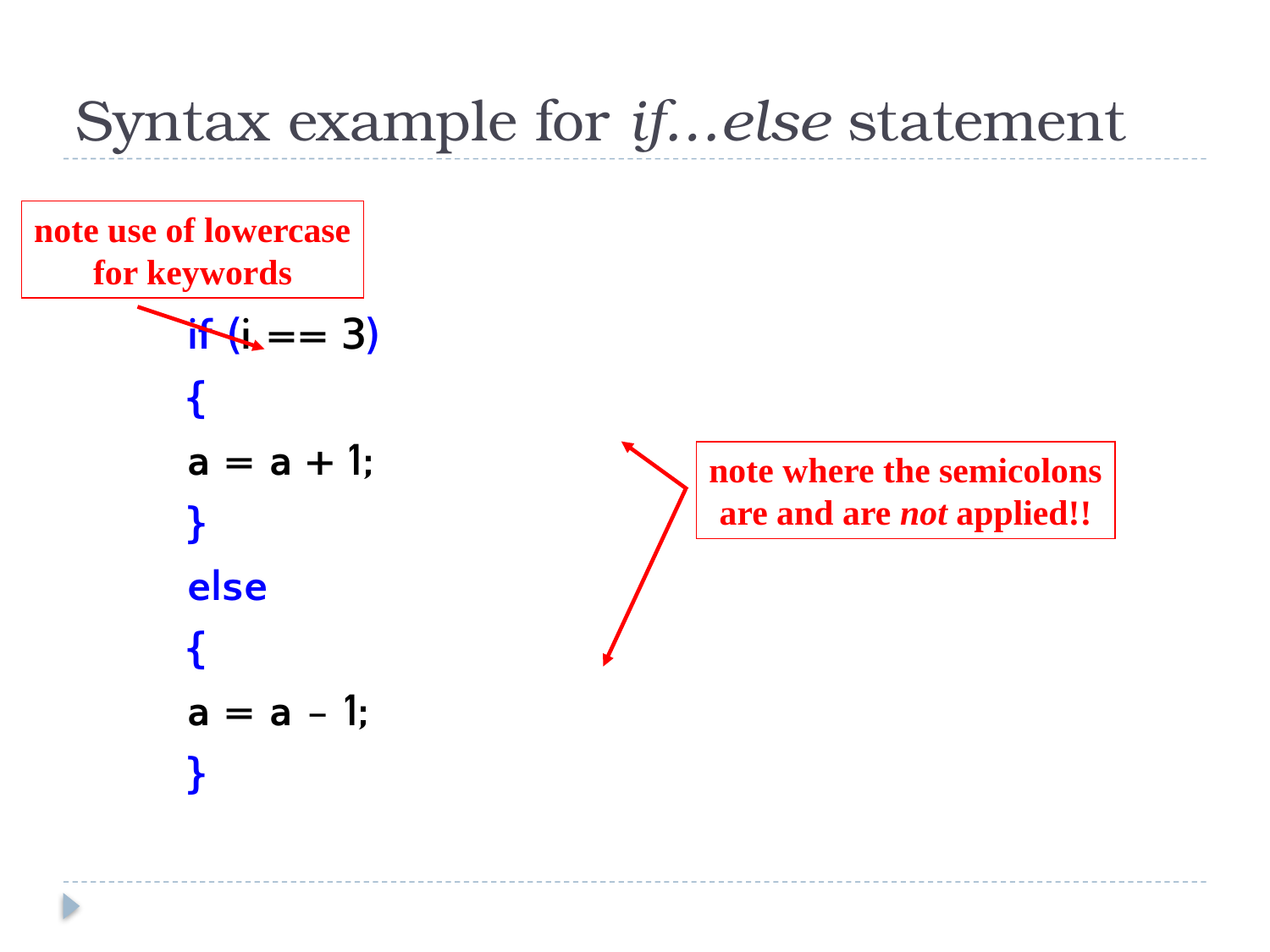

# Syntax example for if…else statement
note use of lowercase
for keywords

		if (i == 3)
		{
			a = a + 1;
		}
		else
		{
			a = a – 1;
		}

note where the semicolons
are and are not applied!!